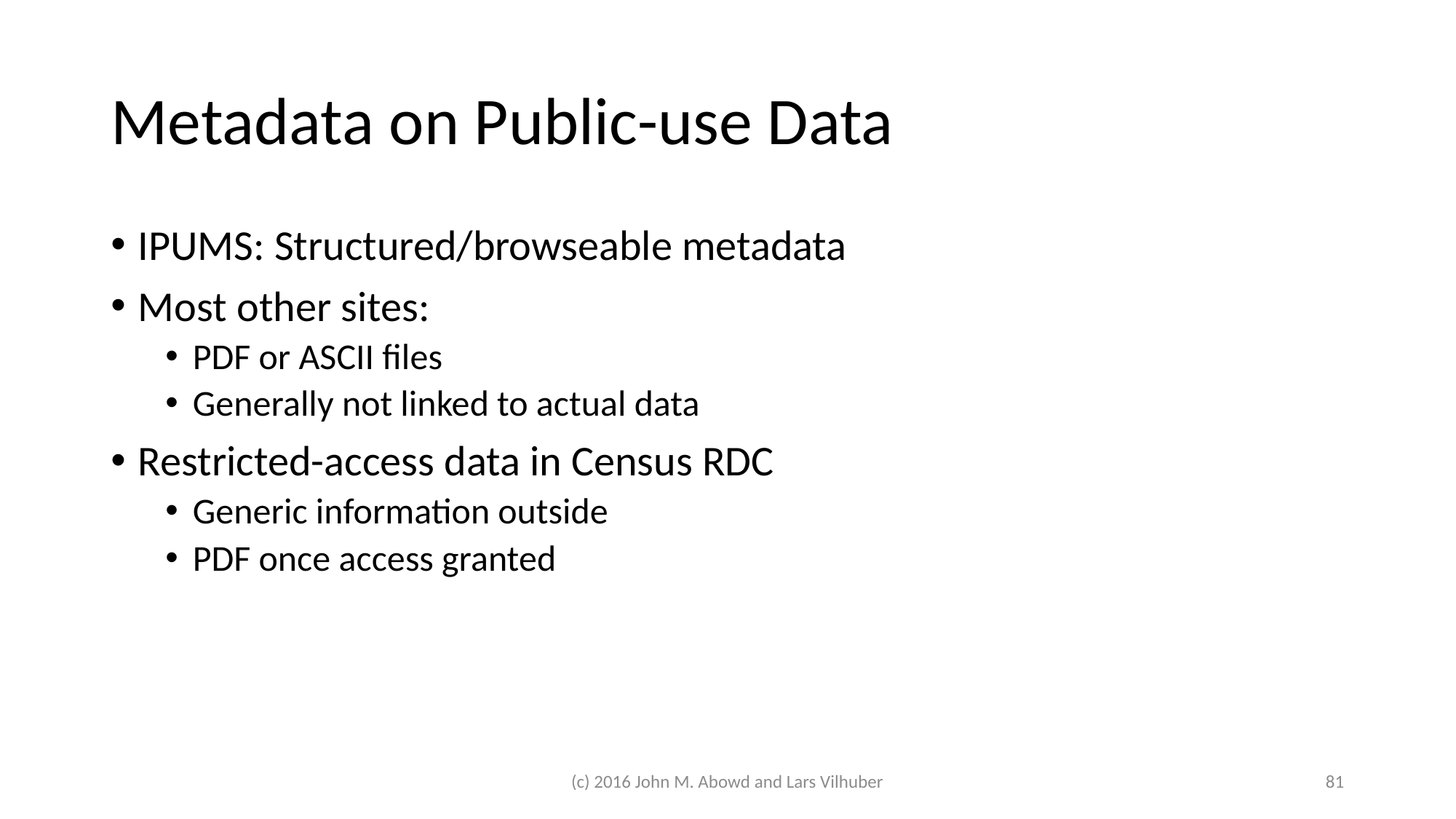

# Metadata on Public-use Data
IPUMS: Structured/browseable metadata
Most other sites:
PDF or ASCII files
Generally not linked to actual data
Restricted-access data in Census RDC
Generic information outside
PDF once access granted
(c) 2016 John M. Abowd and Lars Vilhuber
81